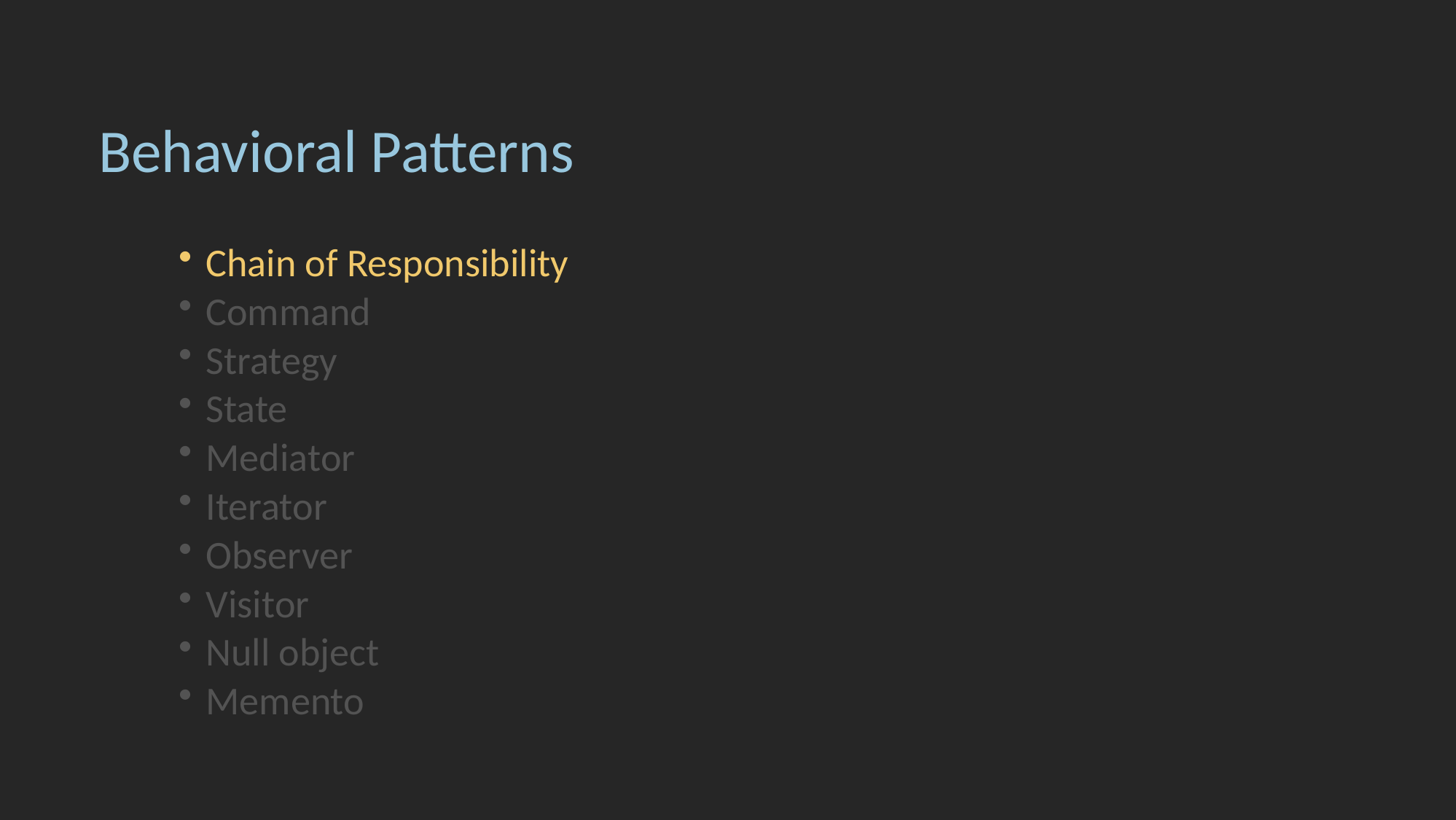

Behavioral Patterns
Chain of Responsibility
Command
Strategy
State
Mediator
Iterator
Observer
Visitor
Null object
Memento